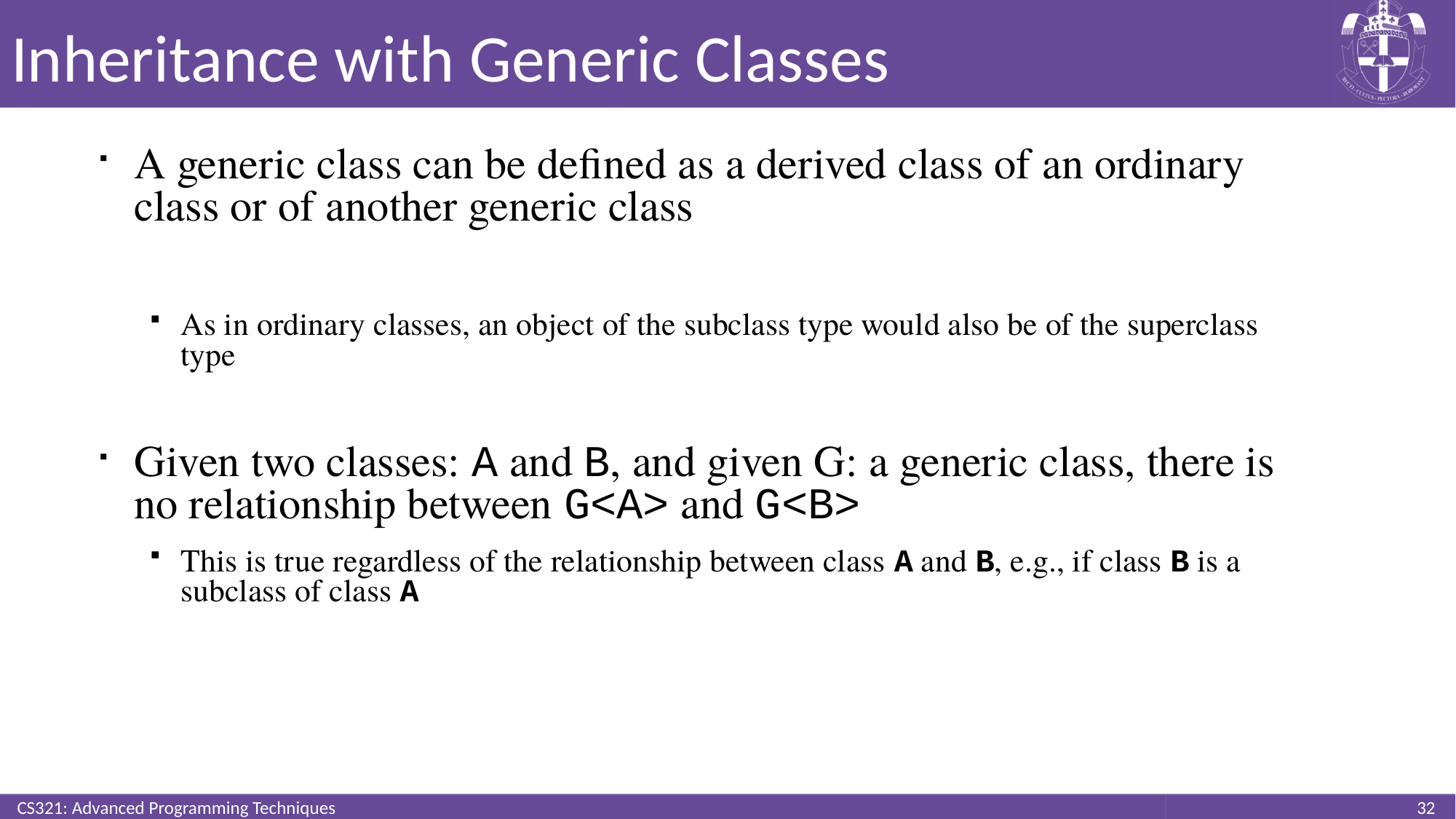

# Inheritance with Generic Classes
A generic class can be defined as a derived class of an ordinary class or of another generic class

As in ordinary classes, an object of the subclass type would also be of the superclass type

Given two classes: A and B, and given G: a generic class, there is no relationship between G<A> and G<B>
This is true regardless of the relationship between class A and B, e.g., if class B is a subclass of class A
CS321: Advanced Programming Techniques
32